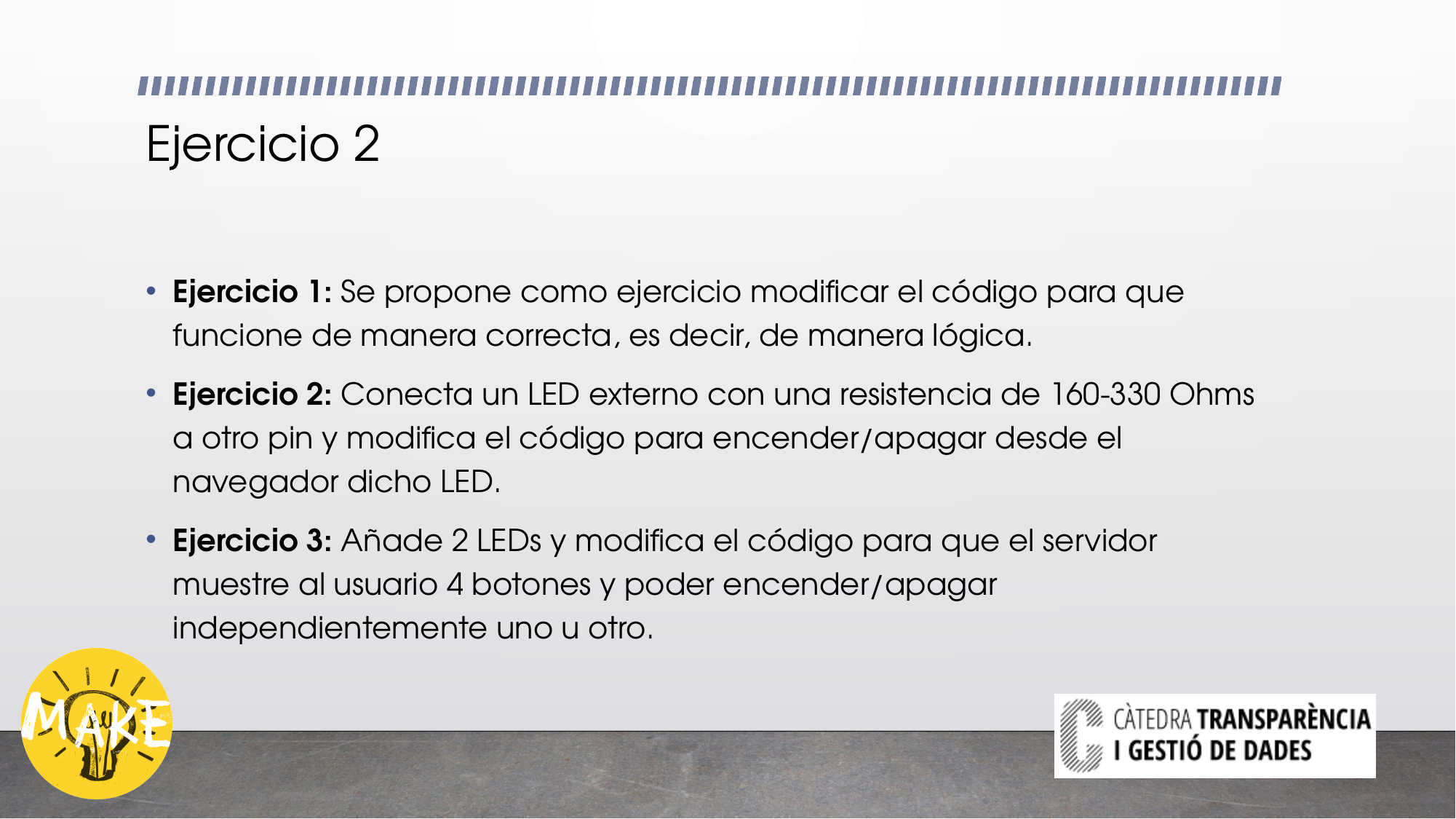

# Ejercicio 2
Ejercicio 1: Se propone como ejercicio modificar el código para que funcione de manera correcta, es decir, de manera lógica.
Ejercicio 2: Conecta un LED externo con una resistencia de 160-330 Ohms a otro pin y modifica el código para encender/apagar desde el navegador dicho LED.
Ejercicio 3: Añade 2 LEDs y modifica el código para que el servidor muestre al usuario 4 botones y poder encender/apagar independientemente uno u otro.